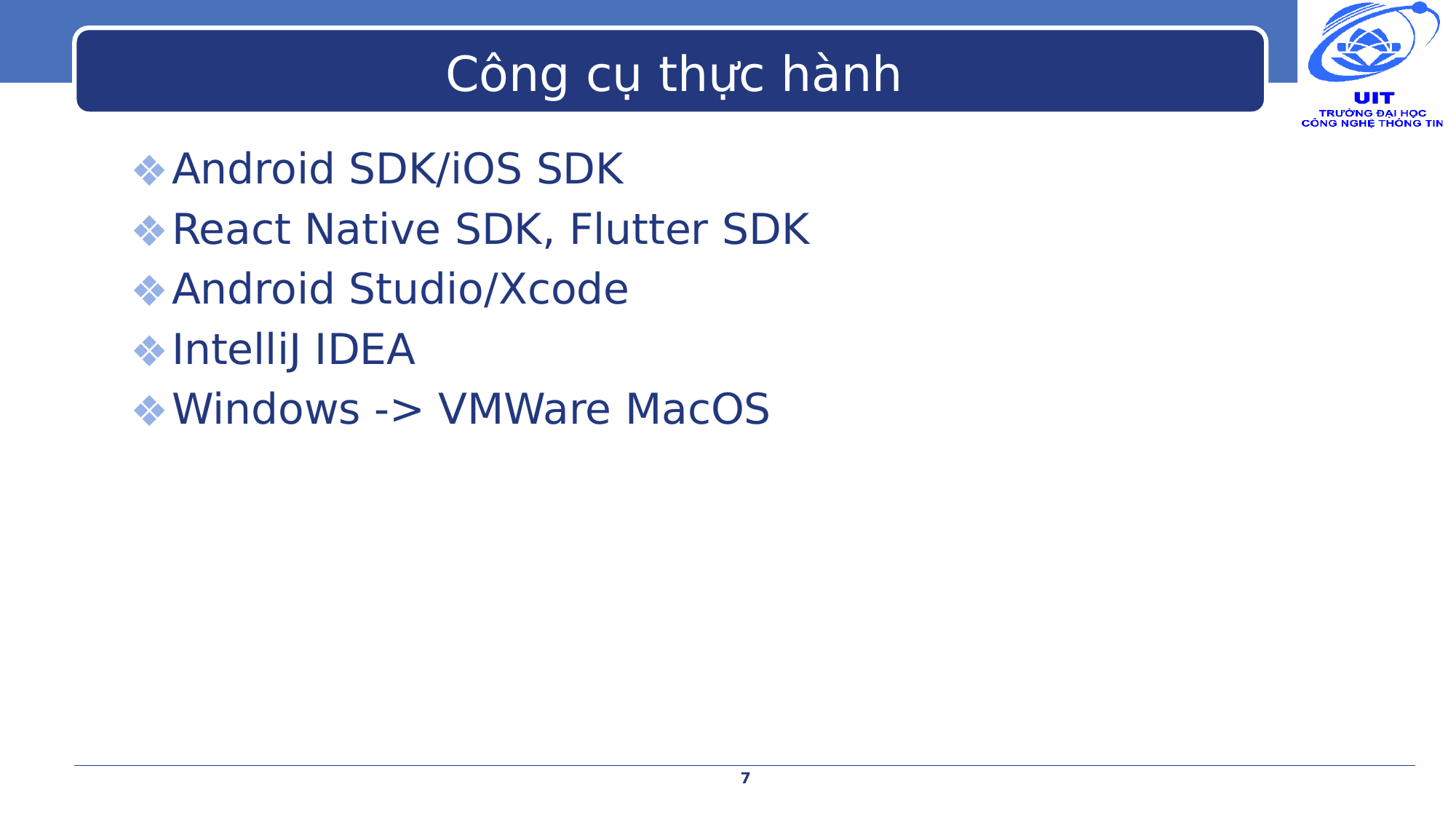

# Công cụ thực hành
Android SDK/iOS SDK
React Native SDK, Flutter SDK
Android Studio/Xcode
IntelliJ IDEA
Windows -> VMWare MacOS
7